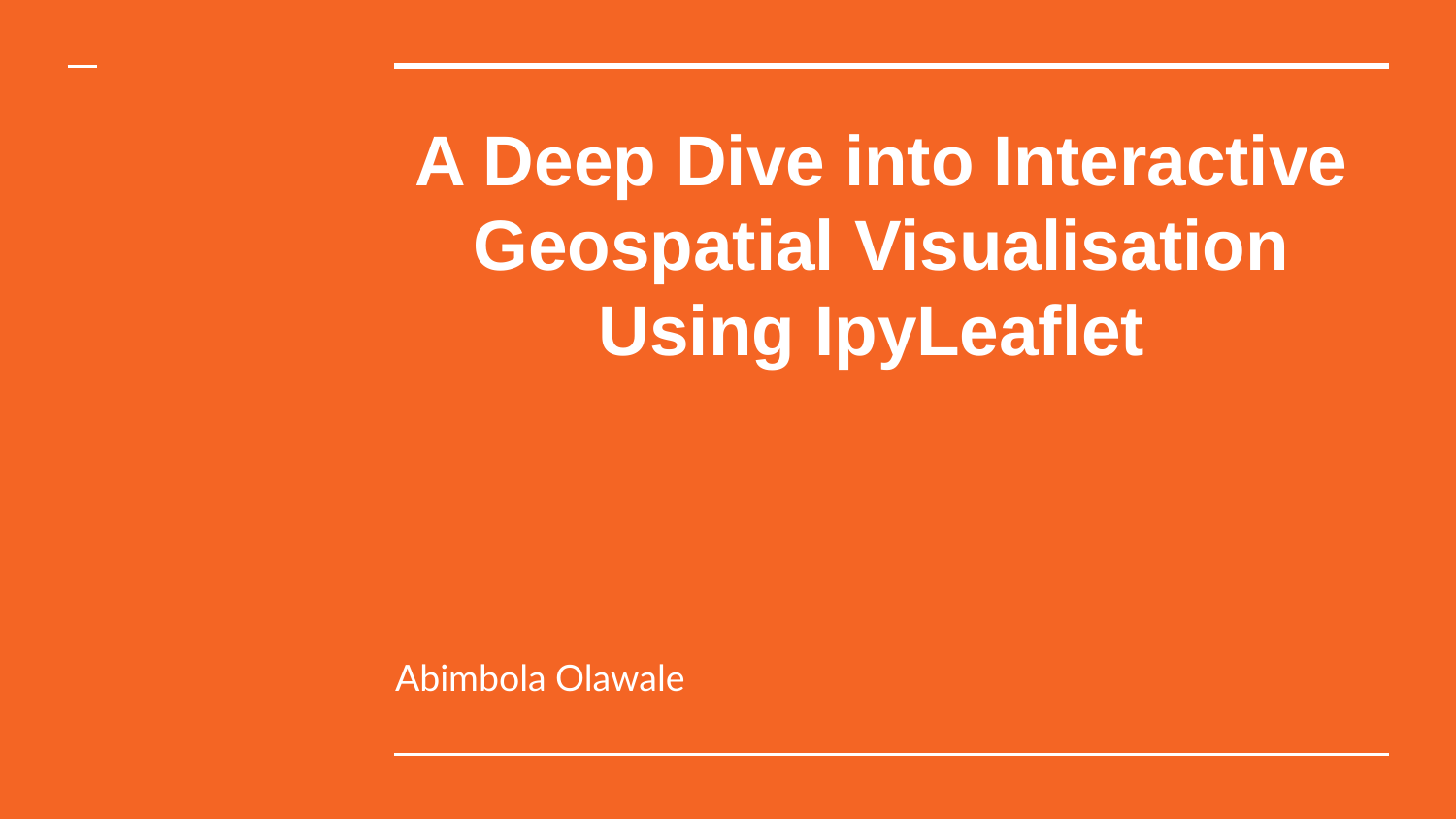

# A Deep Dive into Interactive Geospatial Visualisation Using IpyLeaflet
Abimbola Olawale